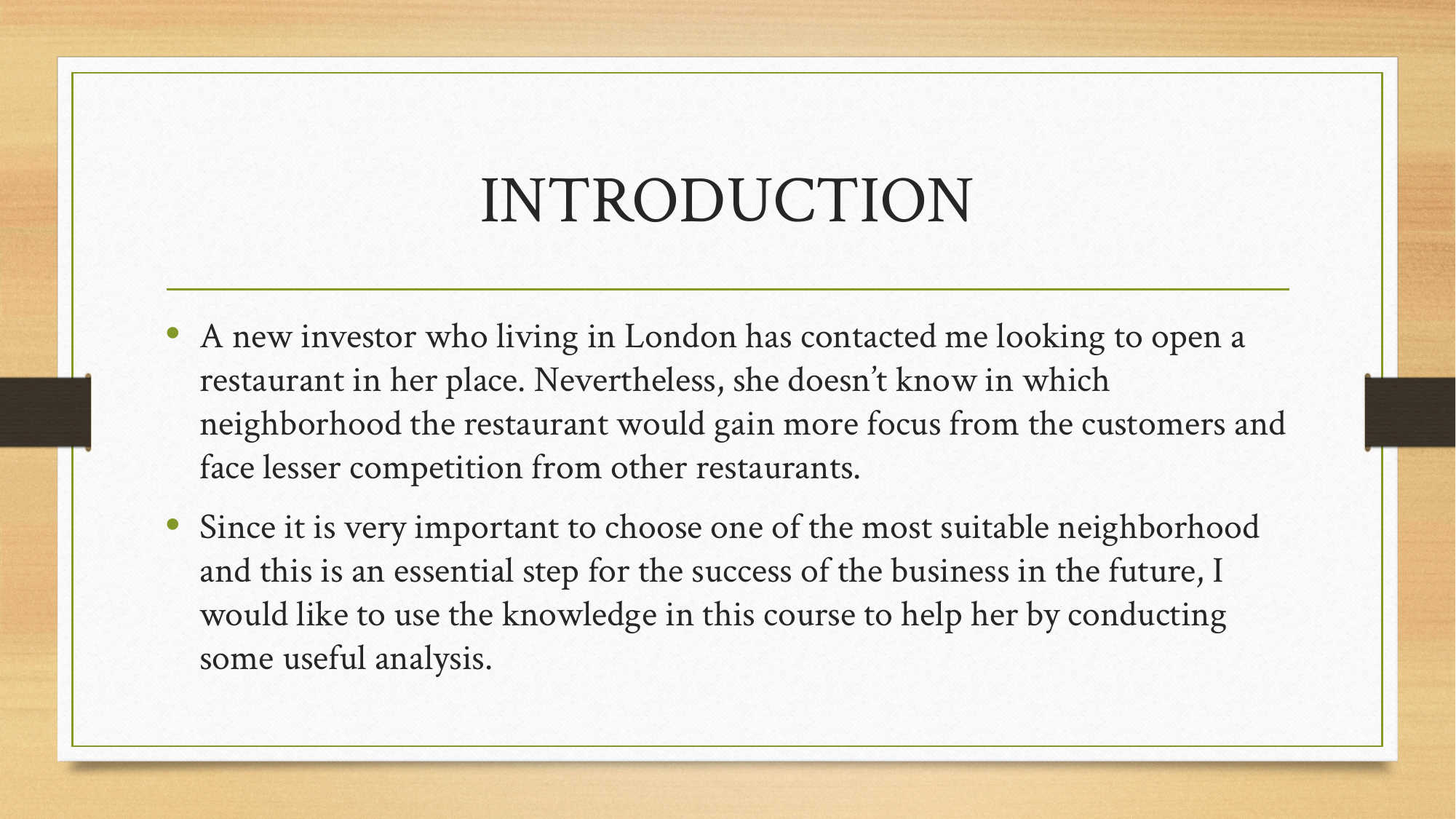

# INTRODUCTION
A new investor who living in London has contacted me looking to open a restaurant in her place. Nevertheless, she doesn’t know in which neighborhood the restaurant would gain more focus from the customers and face lesser competition from other restaurants.
Since it is very important to choose one of the most suitable neighborhood and this is an essential step for the success of the business in the future, I would like to use the knowledge in this course to help her by conducting some useful analysis.